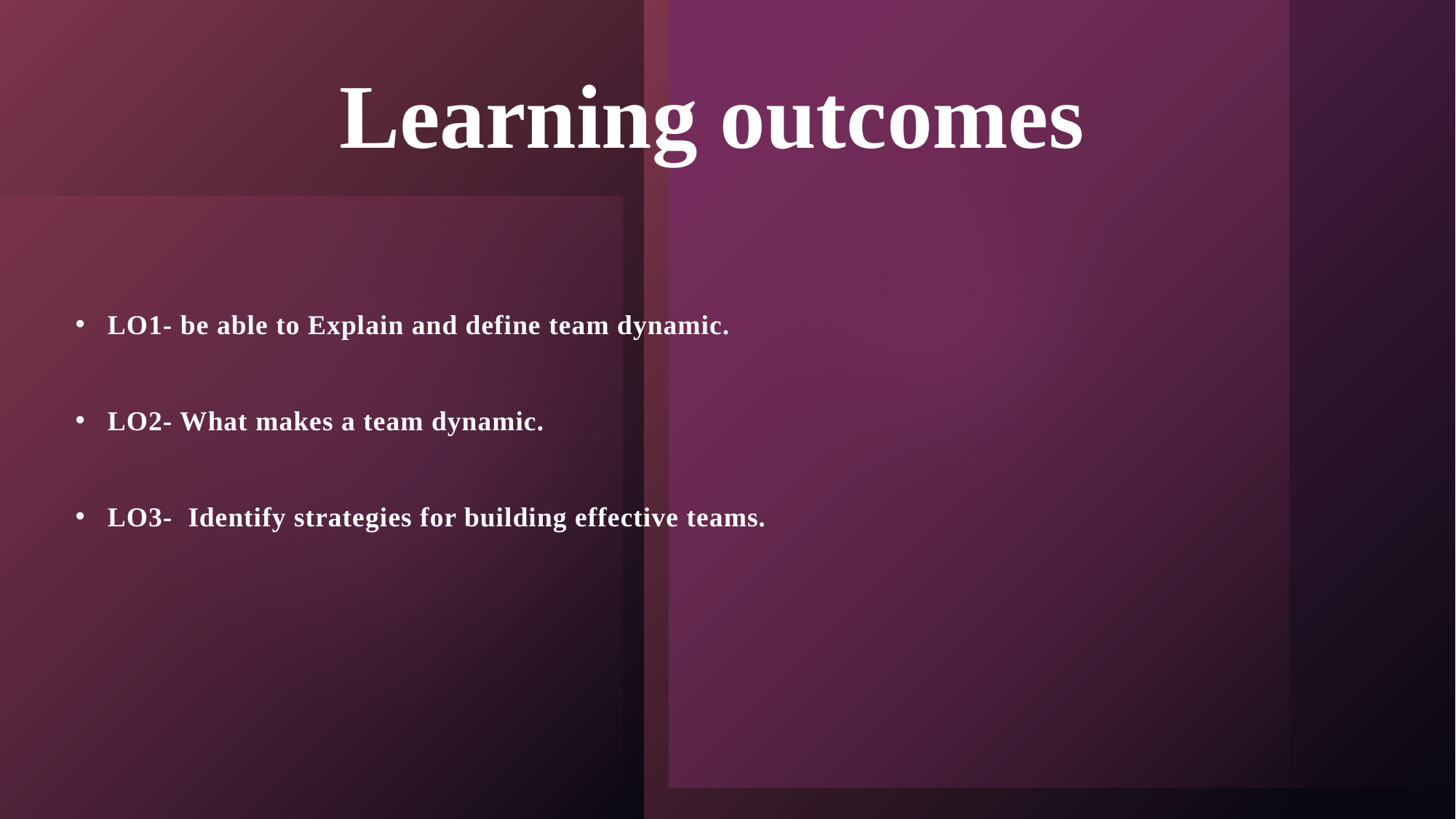

# Learning outcomes
LO1- be able to Explain and define team dynamic.

LO2- What makes a team dynamic.

LO3-  Identify strategies for building effective teams.